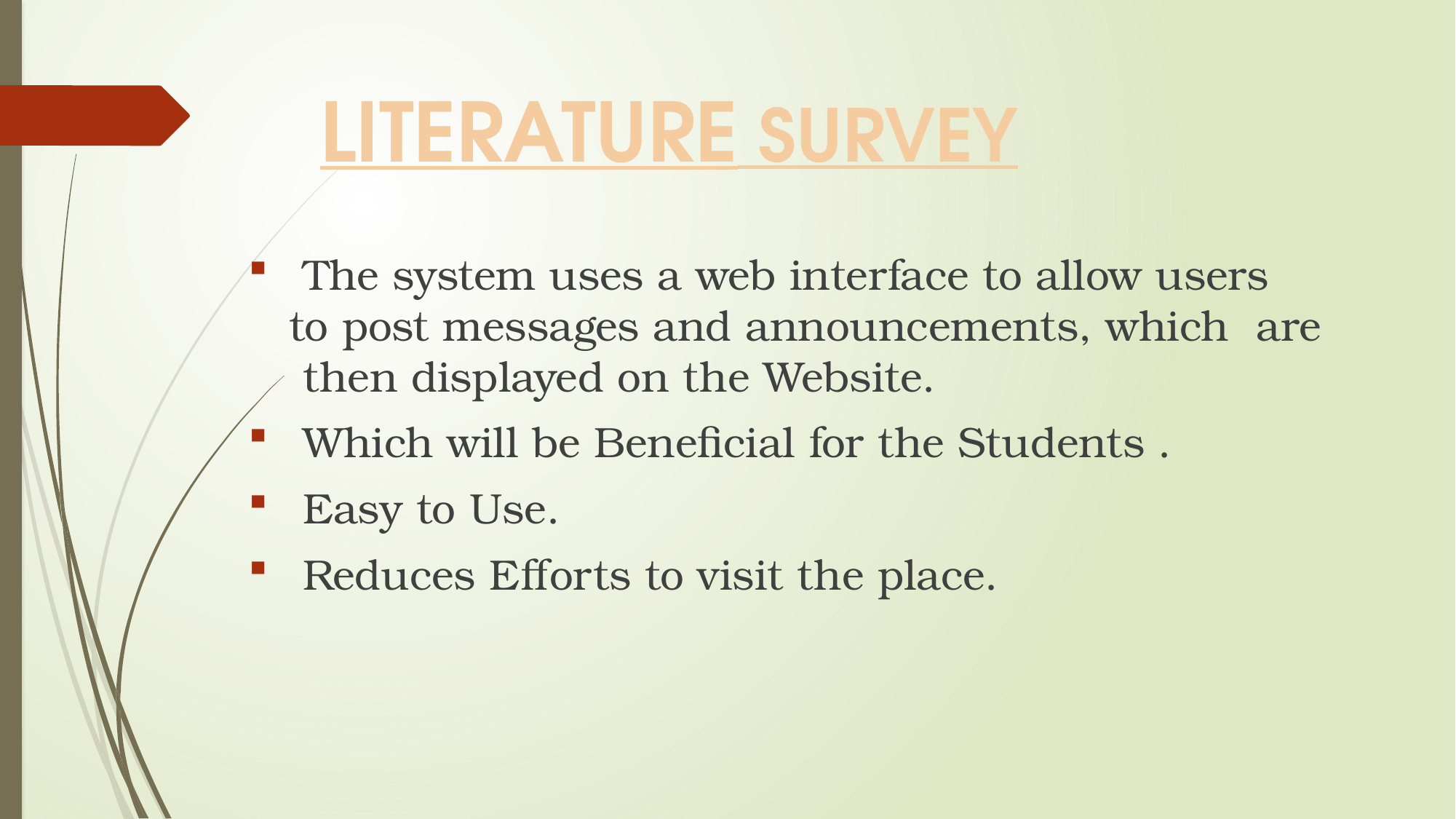

# LITERATURE SURVEY
 The system uses a web interface to allow users    to post messages and announcements, which  are   then displayed on the Website.
 Which will be Beneficial for the Students .
 Easy to Use.
 Reduces Efforts to visit the place.